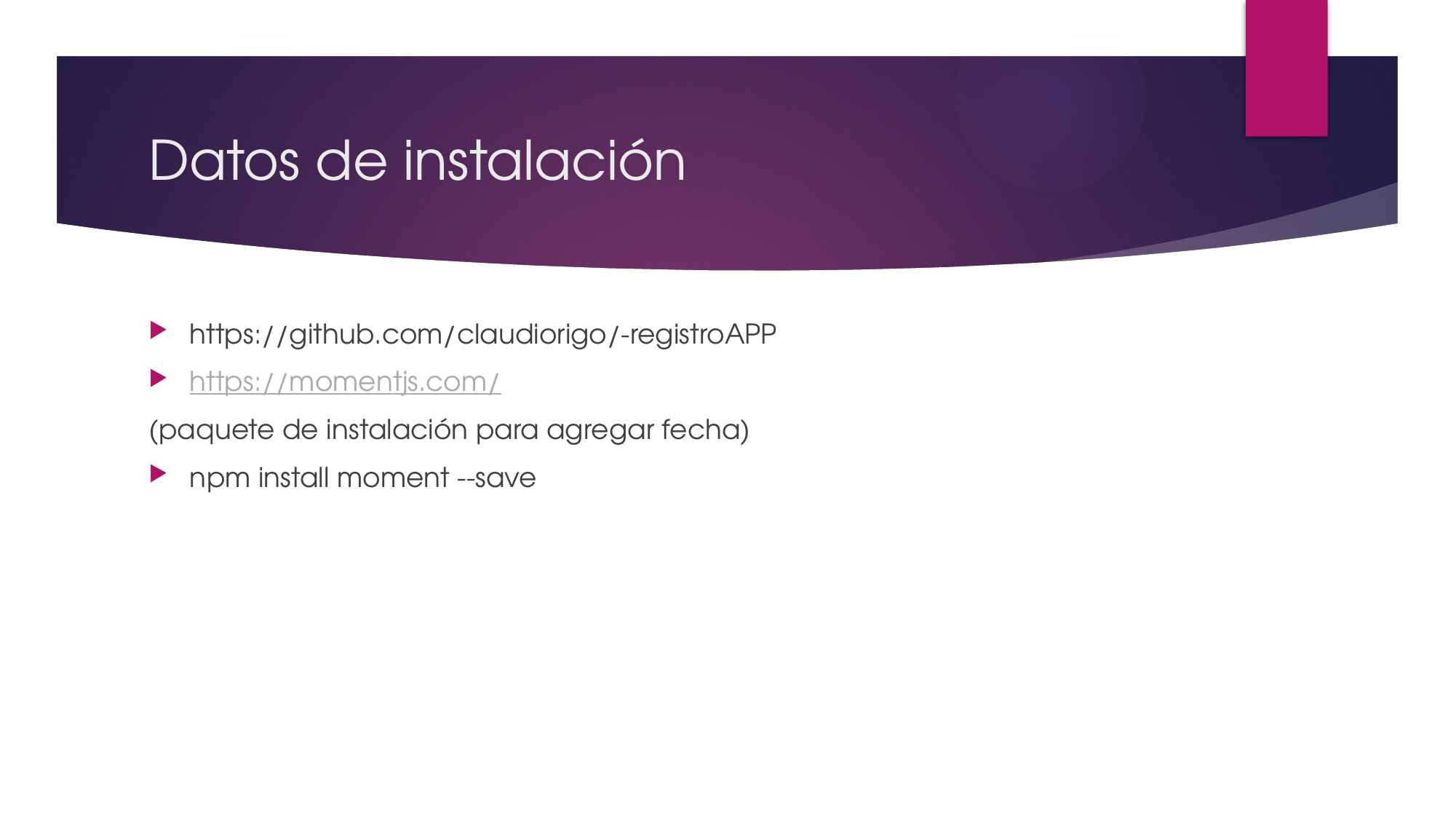

# Datos de instalación
https://github.com/claudiorigo/-registroAPP
https://momentjs.com/
(paquete de instalación para agregar fecha)
npm install moment --save